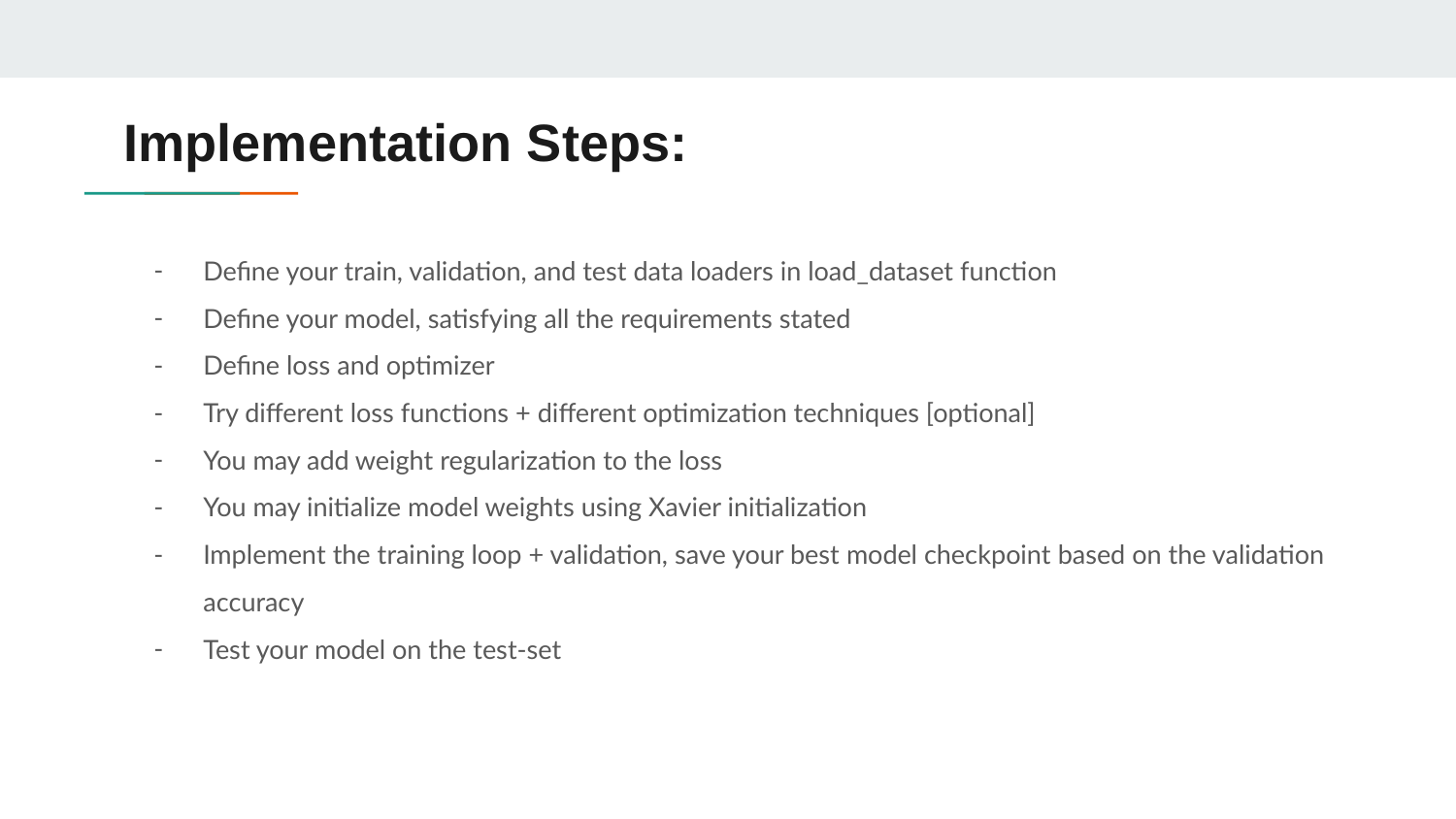

# Implementation Steps:
Define your train, validation, and test data loaders in load_dataset function
Define your model, satisfying all the requirements stated
Define loss and optimizer
Try different loss functions + different optimization techniques [optional]
You may add weight regularization to the loss
You may initialize model weights using Xavier initialization
Implement the training loop + validation, save your best model checkpoint based on the validation accuracy
Test your model on the test-set